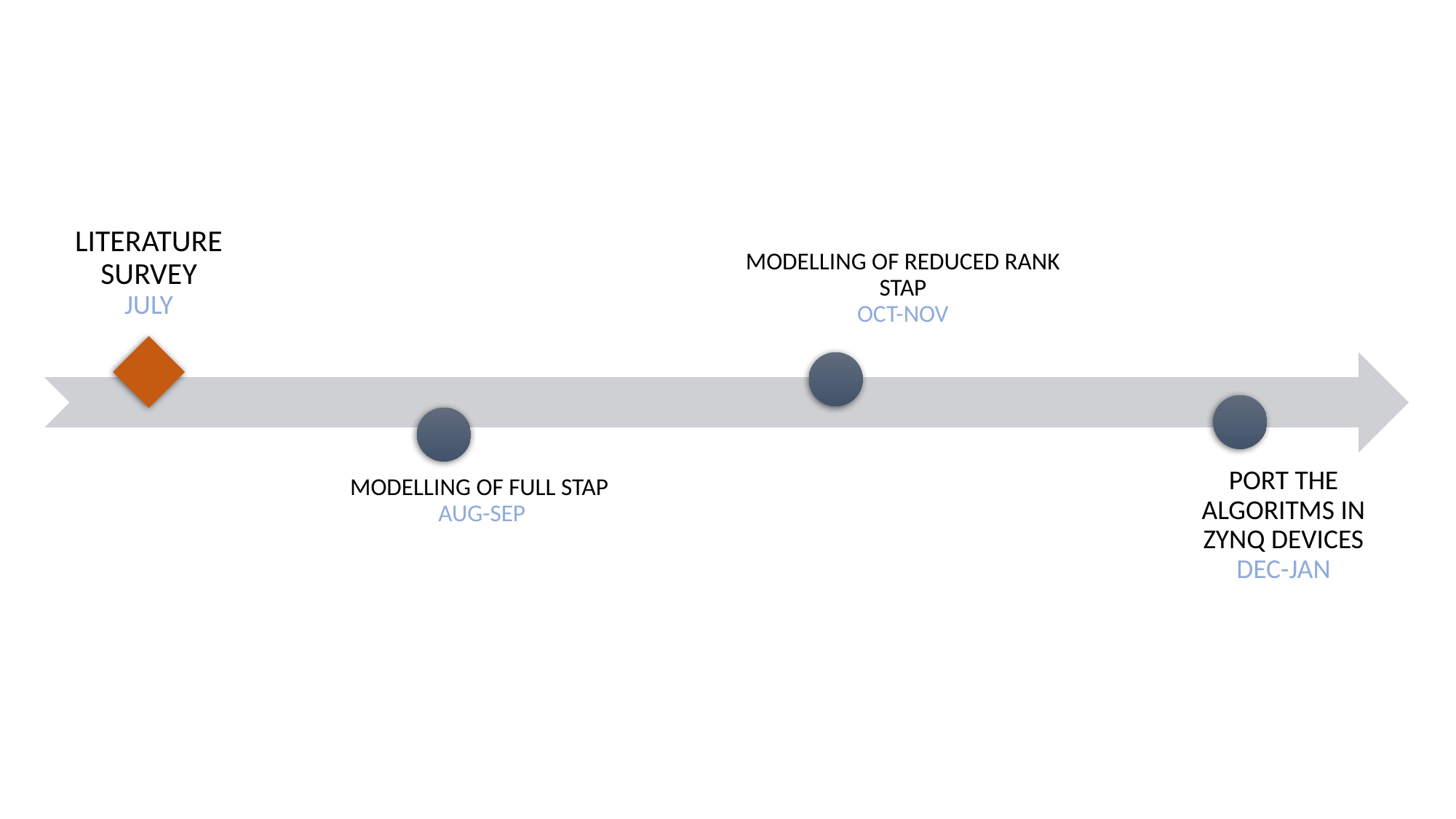

LITERATURE SURVEY
JULY
MODELLING OF FULL STAP
AUG-SEP
MODELLING OF REDUCED RANK STAP
OCT-NOV
PORT THE ALGORITMS IN ZYNQ DEVICES
DEC-JAN